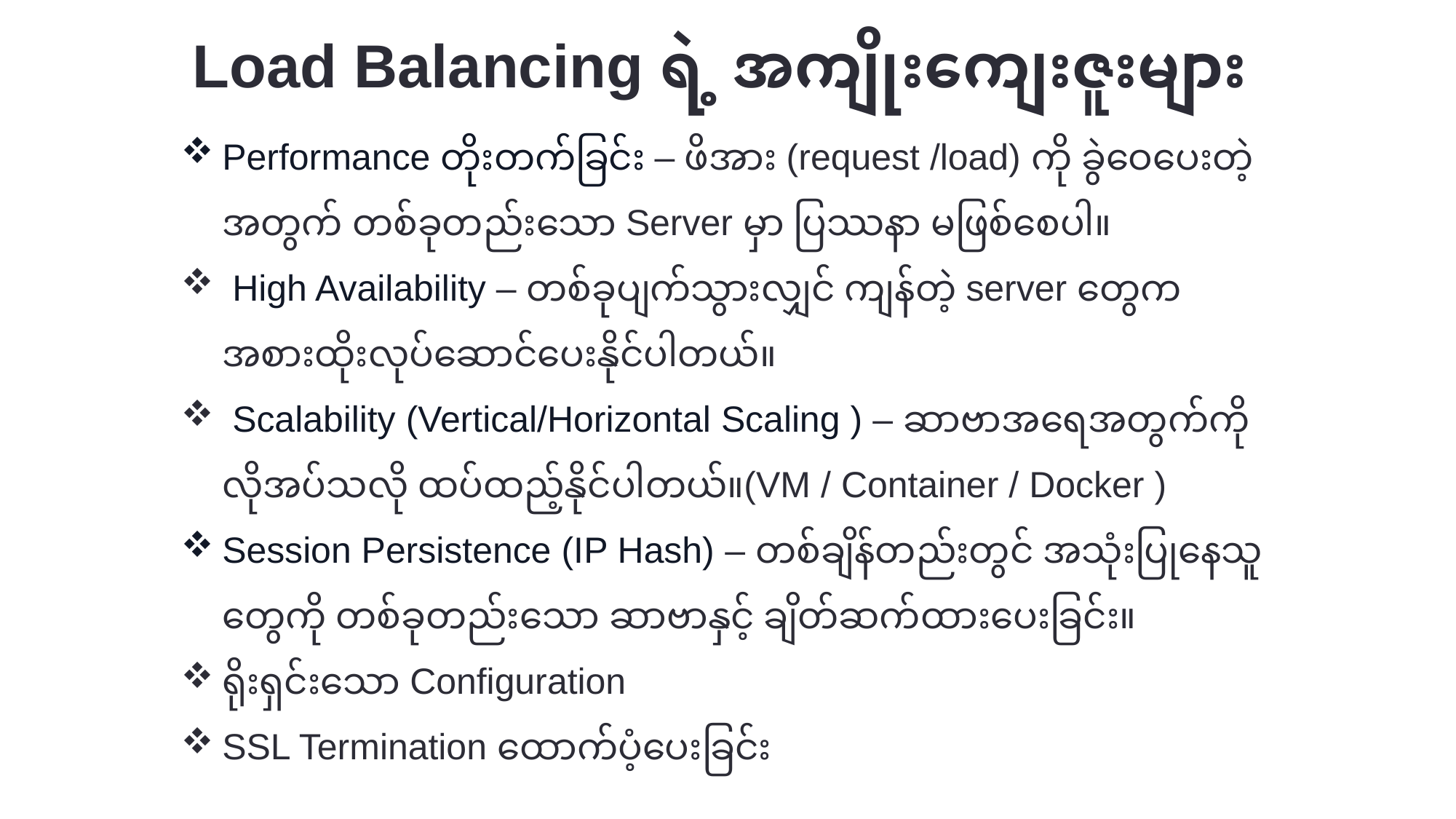

# Load Balancing ရဲ့ အကျိုးကျေးဇူးများ
Performance တိုးတက်ခြင်း – ဖိအား (request /load) ကို ခွဲဝေပေးတဲ့အတွက် တစ်ခုတည်းသော Server မှာ ပြဿနာ မဖြစ်စေပါ။
 High Availability – တစ်ခုပျက်သွားလျှင် ကျန်တဲ့ server တွေက အစားထိုးလုပ်ဆောင်ပေးနိုင်ပါတယ်။
 Scalability (Vertical/Horizontal Scaling ) – ဆာဗာအရေအတွက်ကို လိုအပ်သလို ထပ်ထည့်နိုင်ပါတယ်။(VM / Container / Docker )
Session Persistence (IP Hash) – တစ်ချိန်တည်းတွင် အသုံးပြုနေသူတွေကို တစ်ခုတည်းသော ဆာဗာနှင့် ချိတ်ဆက်ထားပေးခြင်း။
ရိုးရှင်းသော Configuration
SSL Termination ထောက်ပံ့ပေးခြင်း